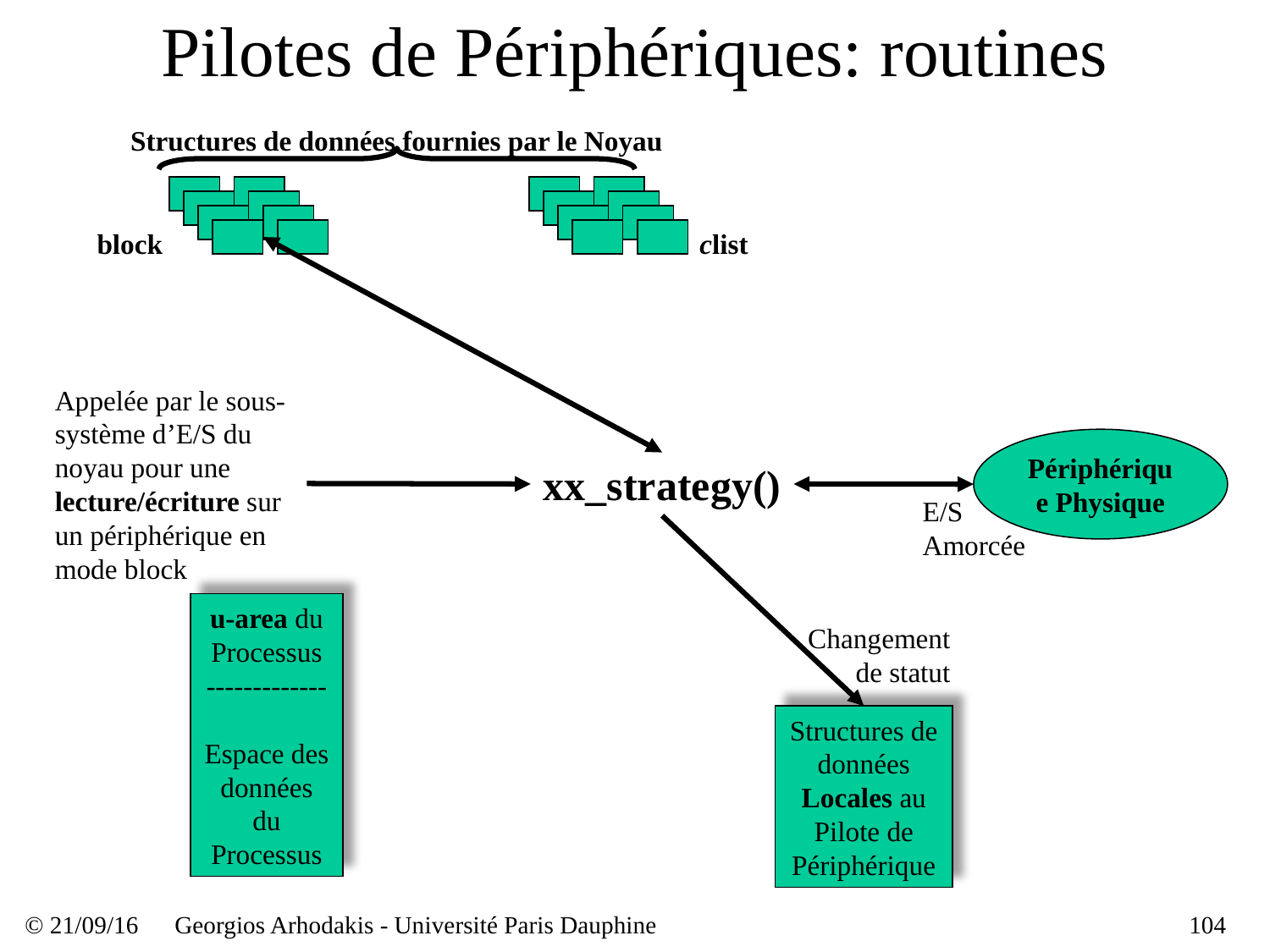

# Pilotes de Périphériques: routines
Structures de données fournies par le Noyau

block
clist
Appelée par le sous-système d’E/S du noyau pour une lecture/écriture sur un périphérique en mode block
Périphérique Physique
xx_strategy()
E/S Amorcée
u-area du Processus
-------------

Espace des données du Processus
Changement
de statut
Structures de données Locales au Pilote de Périphérique
© 21/09/16
Georgios Arhodakis - Université Paris Dauphine
104